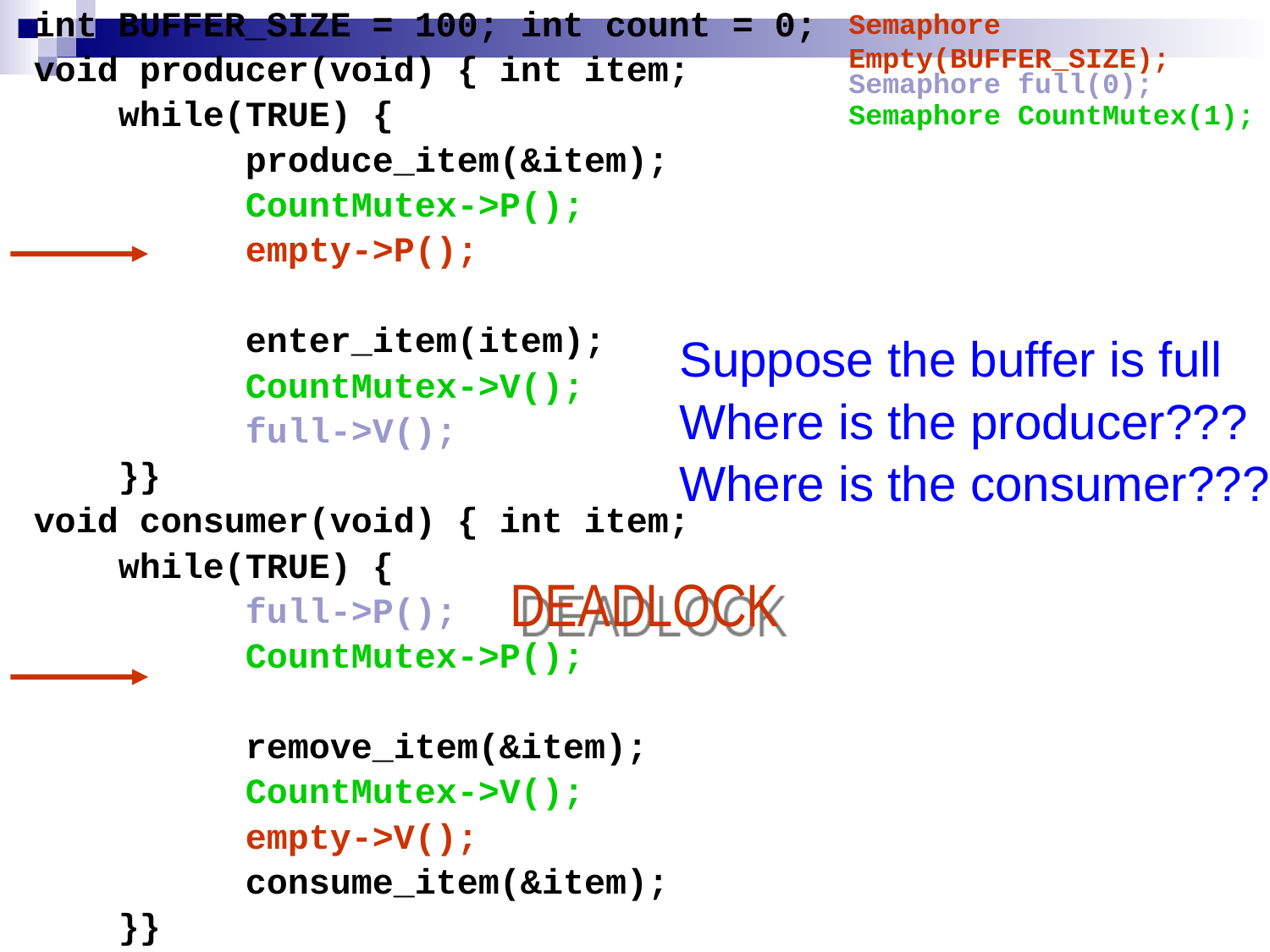

int BUFFER_SIZE = 100; int count = 0;
void producer(void) {	int item;
	while(TRUE) {
		produce_item(&item);
		CountMutex->P();
		empty->P();

		enter_item(item);
		CountMutex->V();
		full->V();
	}}
void consumer(void) {	int item;
	while(TRUE) {
		full->P();
		CountMutex->P();

		remove_item(&item);
		CountMutex->V();
		empty->V();
		consume_item(&item);
	}}
Semaphore Empty(BUFFER_SIZE);
Semaphore full(0);
Semaphore CountMutex(1);

Suppose the buffer is full
Where is the producer???
Where is the consumer???
DEADLOCK